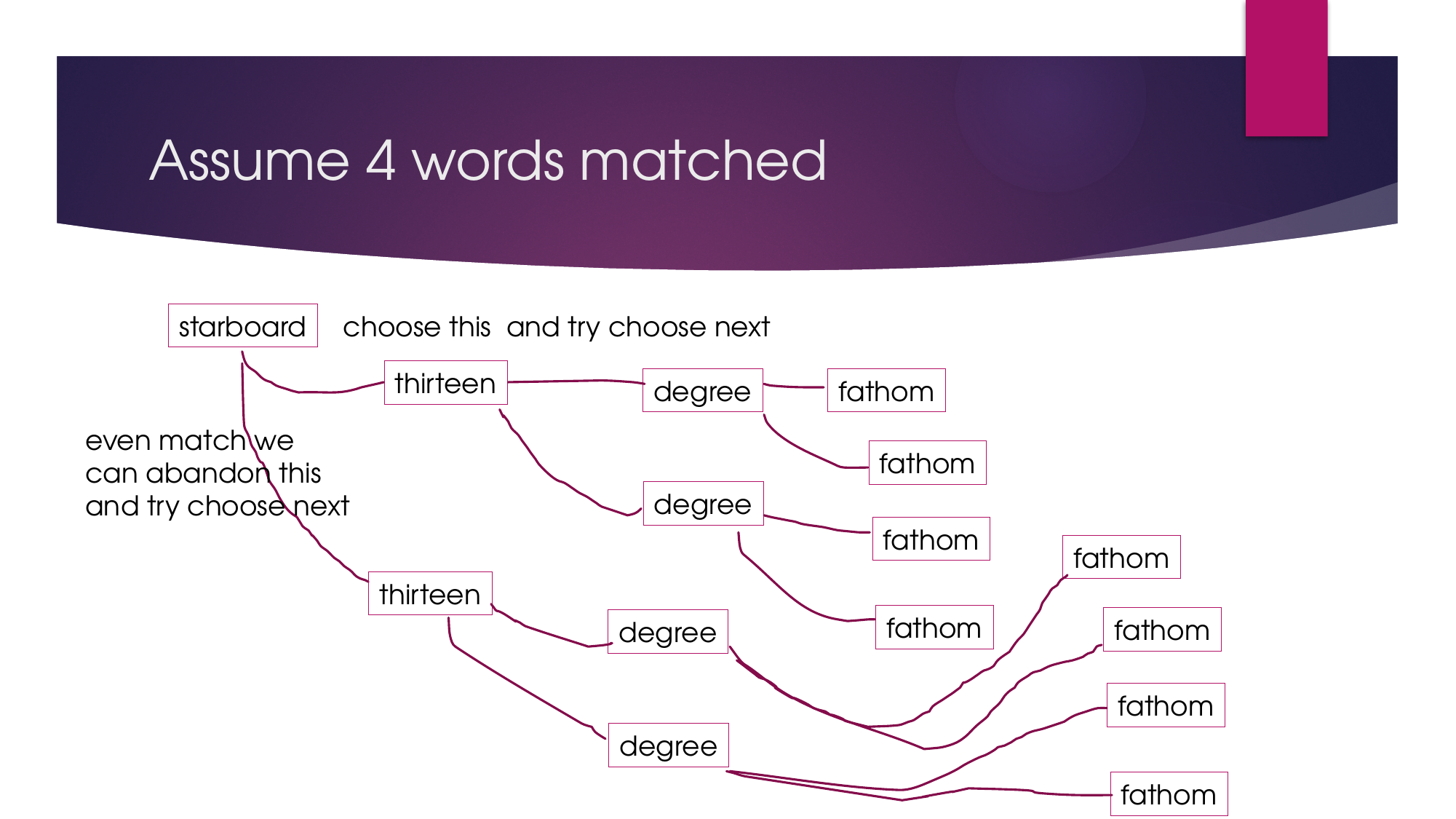

# Assume 4 words matched
starboard
choose this  and try choose next

thirteen

degree
fathom

even match we can abandon this  and try choose next
fathom
degree

fathom

fathom
thirteen

fathom
fathom
degree

fathom

degree

fathom